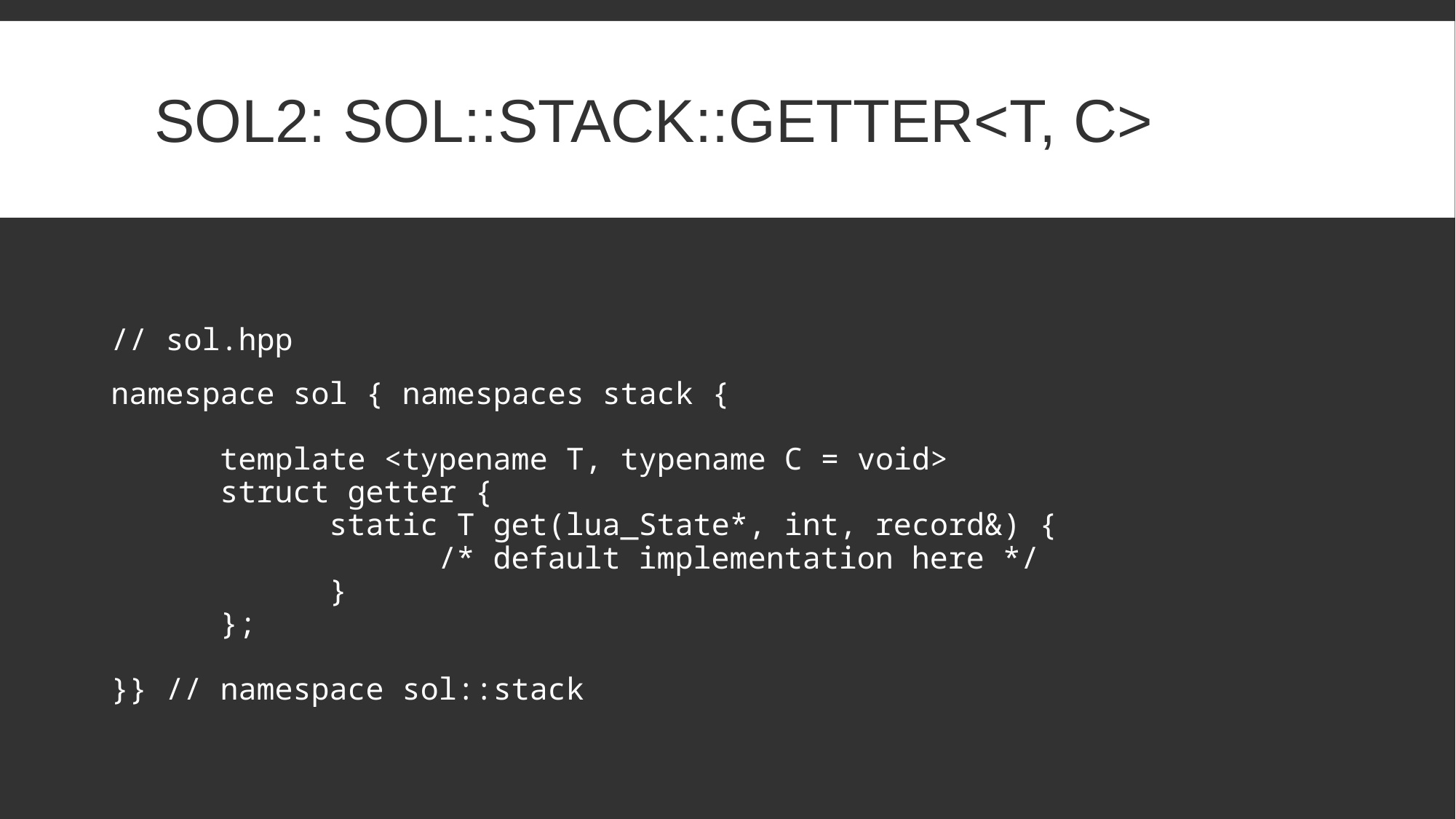

# Sol2: sol::stack::getter<T, C>
// sol.hpp
namespace sol { namespaces stack {
	template <typename T, typename C = void>
	struct getter {
		static T get(lua_State*, int, record&) {
			/* default implementation here */
		}
	};
}} // namespace sol::stack